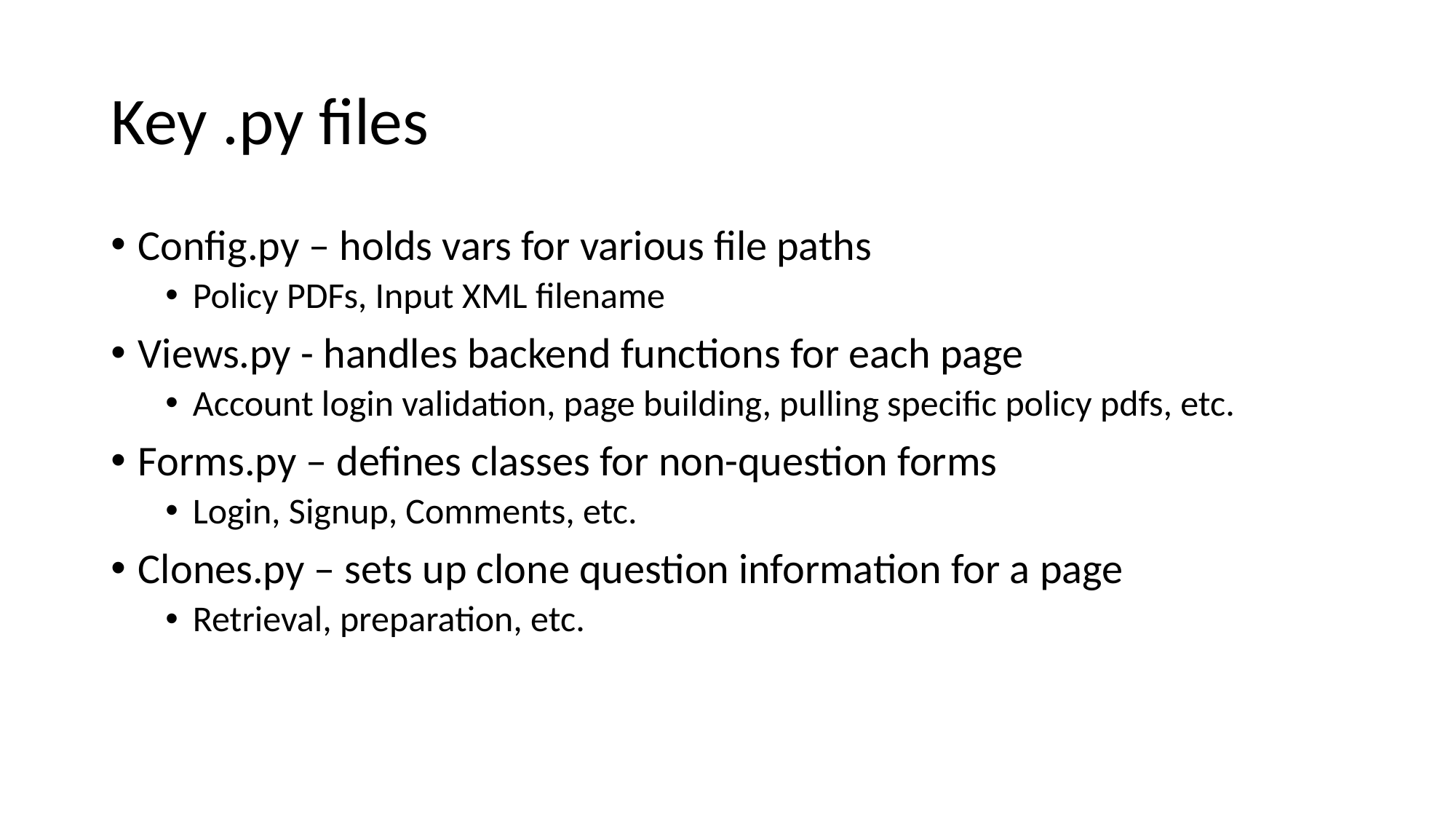

# Key .py files
Config.py – holds vars for various file paths
Policy PDFs, Input XML filename
Views.py - handles backend functions for each page
Account login validation, page building, pulling specific policy pdfs, etc.
Forms.py – defines classes for non-question forms
Login, Signup, Comments, etc.
Clones.py – sets up clone question information for a page
Retrieval, preparation, etc.